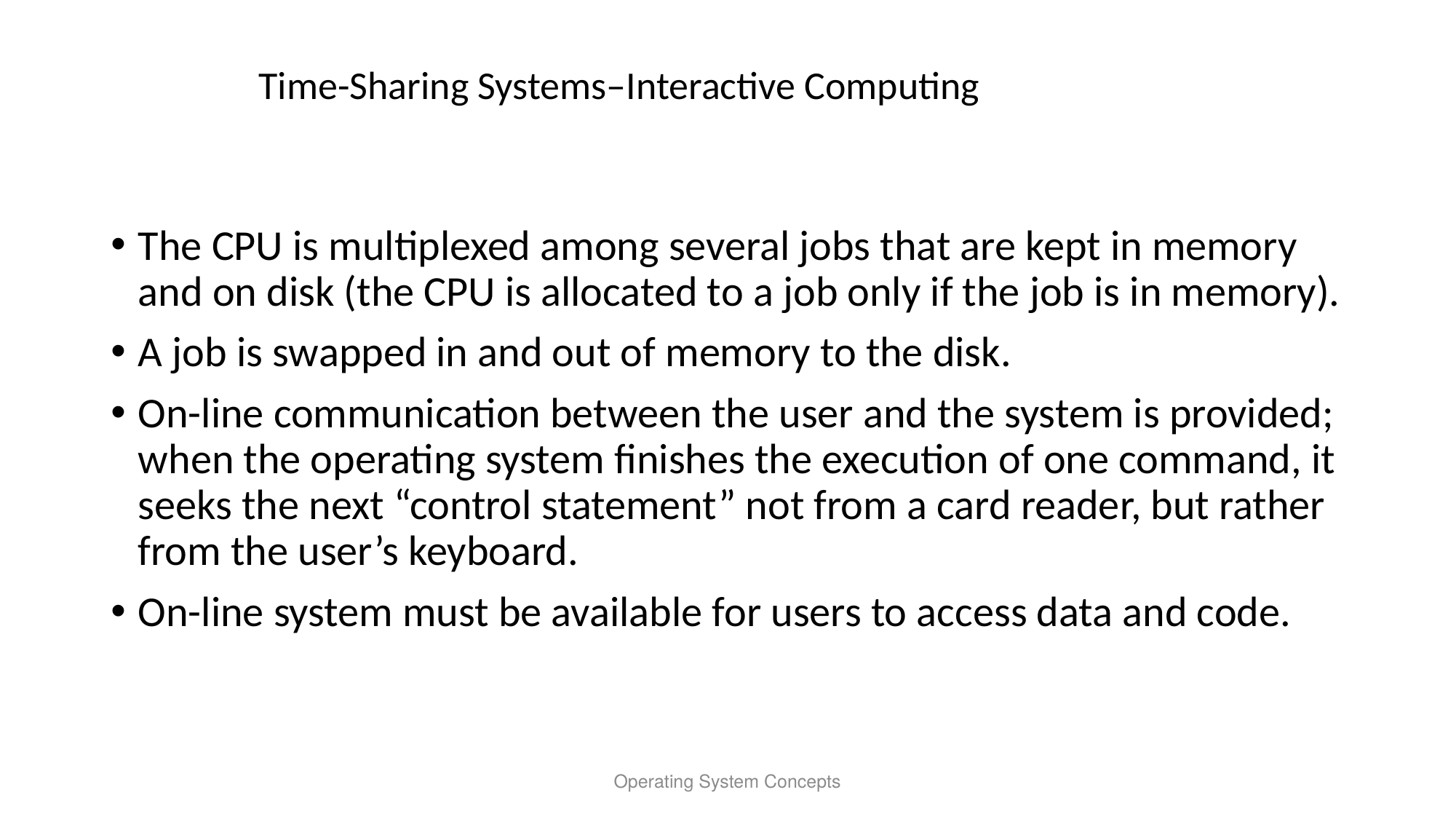

# Time-Sharing Systems–Interactive Computing
The CPU is multiplexed among several jobs that are kept in memory and on disk (the CPU is allocated to a job only if the job is in memory).
A job is swapped in and out of memory to the disk.
On-line communication between the user and the system is provided; when the operating system finishes the execution of one command, it seeks the next “control statement” not from a card reader, but rather from the user’s keyboard.
On-line system must be available for users to access data and code.
Operating System Concepts